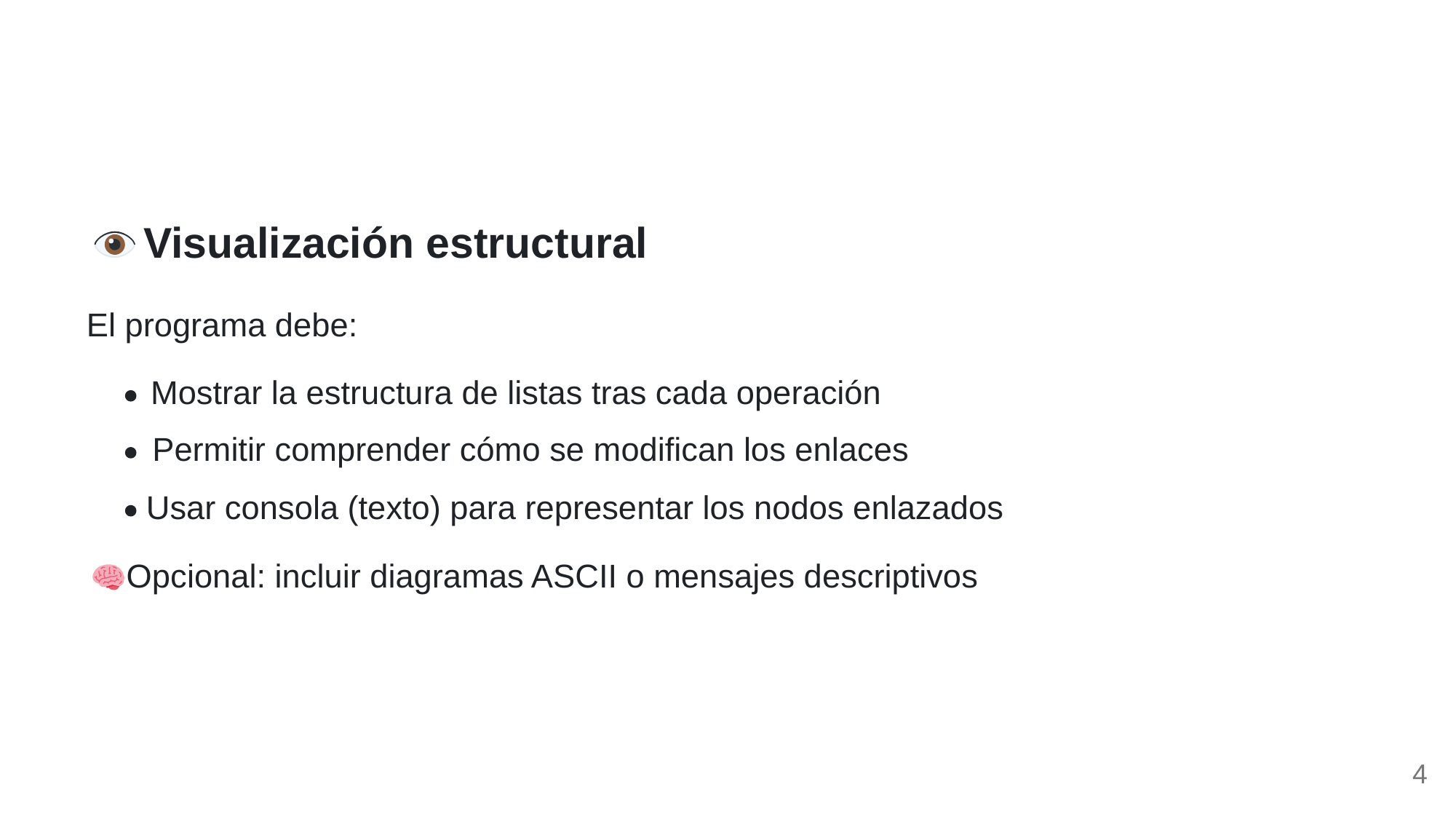

Visualización estructural

El programa debe:
Mostrar la estructura de listas tras cada operación

Permitir comprender cómo se modifican los enlaces

Usar consola (texto) para representar los nodos enlazados

 Opcional: incluir diagramas ASCII o mensajes descriptivos

4